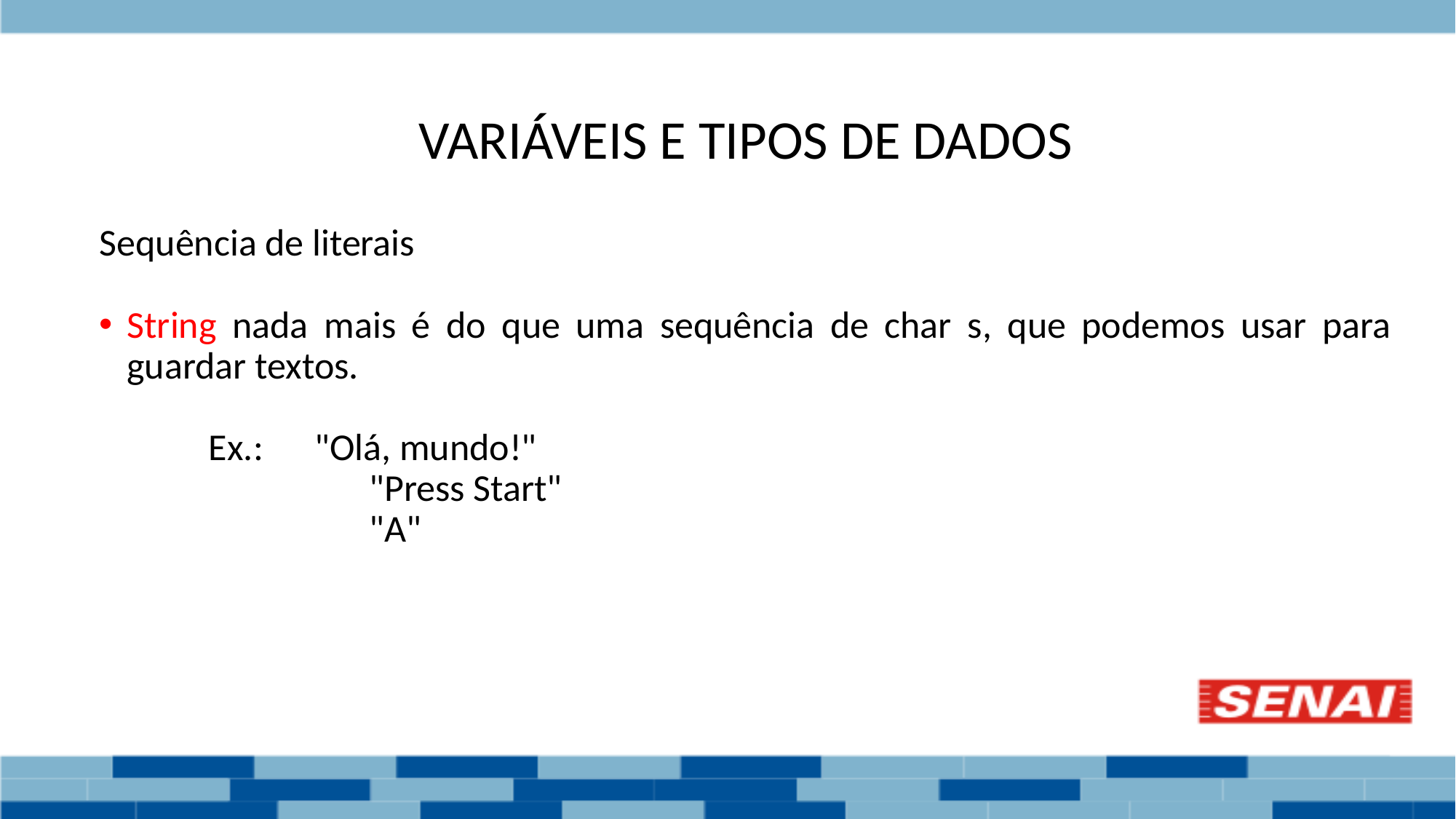

# VARIÁVEIS E TIPOS DE DADOS
Sequência de literais

String nada mais é do que uma sequência de char s, que podemos usar para guardar textos.

	Ex.:      "Olá, mundo!"
		      "Press Start"
		      "A"